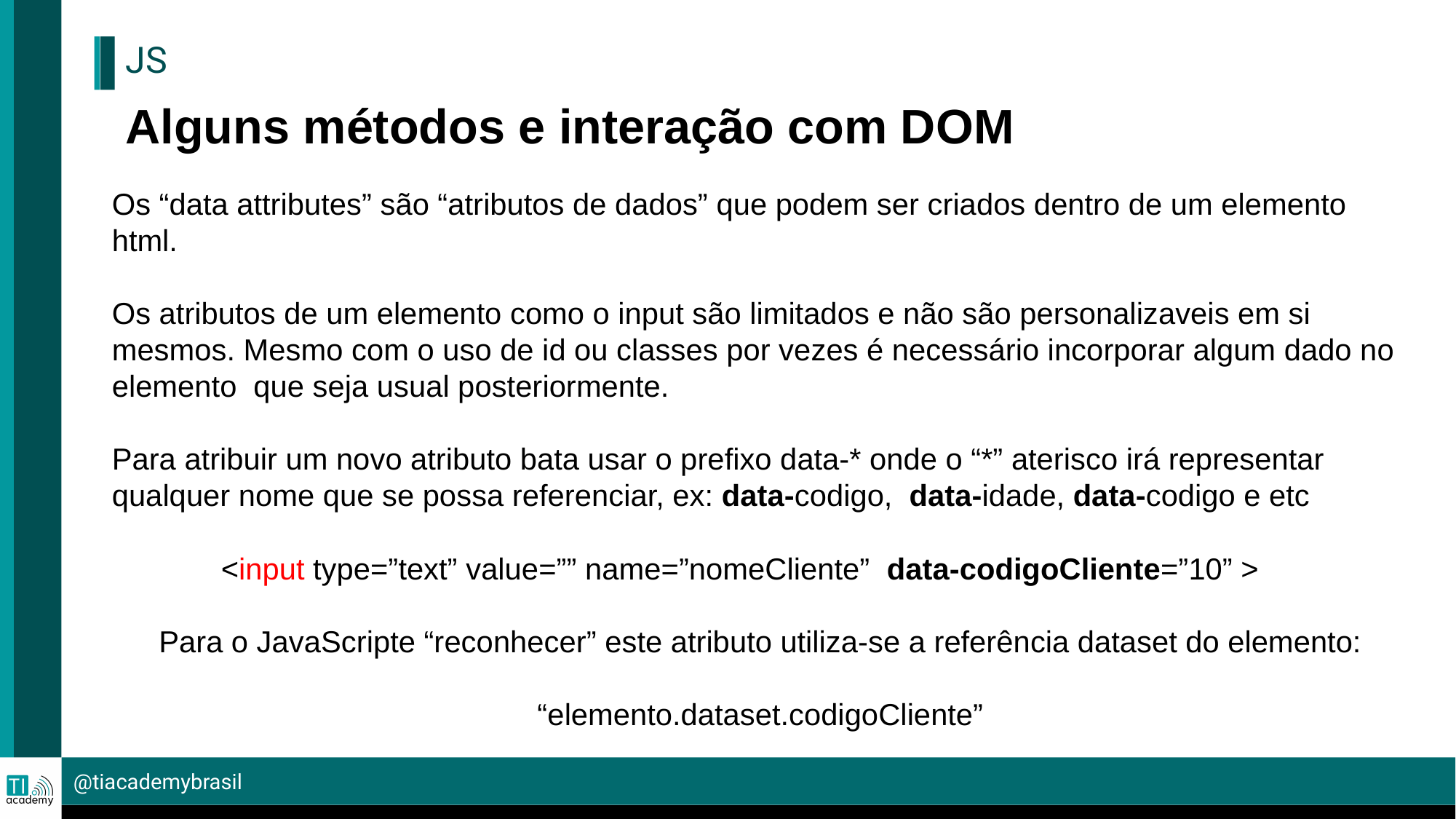

# JS
Alguns métodos e interação com DOM
Os “data attributes” são “atributos de dados” que podem ser criados dentro de um elemento html.

Os atributos de um elemento como o input são limitados e não são personalizaveis em si mesmos. Mesmo com o uso de id ou classes por vezes é necessário incorporar algum dado no elemento  que seja usual posteriormente.

Para atribuir um novo atributo bata usar o prefixo data-* onde o “*” aterisco irá representar qualquer nome que se possa referenciar, ex: data-codigo,  data-idade, data-codigo e etc

	<input type=”text” value=”” name=”nomeCliente”  data-codigoCliente=”10” >

Para o JavaScripte “reconhecer” este atributo utiliza-se a referência dataset do elemento:

“elemento.dataset.codigoCliente”